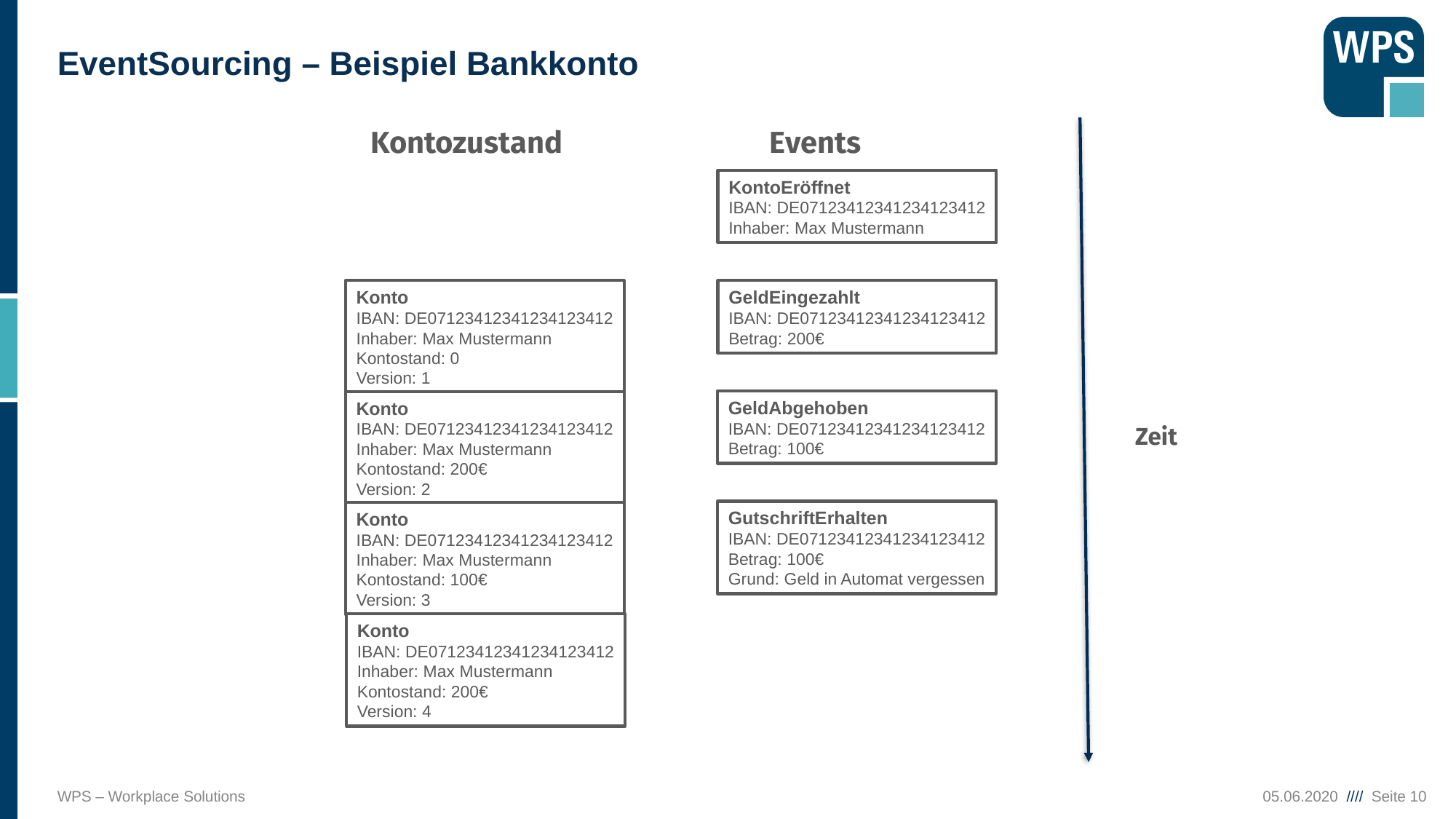

# EventSourcing – Beispiel Bankkonto
Kontozustand
Events
KontoEröffnet
IBAN: DE07123412341234123412
Inhaber: Max Mustermann
Konto
IBAN: DE07123412341234123412
Inhaber: Max Mustermann
Kontostand: 0
Version: 1
GeldEingezahlt
IBAN: DE07123412341234123412
Betrag: 200€
GeldAbgehoben
IBAN: DE07123412341234123412
Betrag: 100€
Konto
IBAN: DE07123412341234123412
Inhaber: Max Mustermann
Kontostand: 200€
Version: 2
Zeit
GutschriftErhalten
IBAN: DE07123412341234123412
Betrag: 100€
Grund: Geld in Automat vergessen
Konto
IBAN: DE07123412341234123412
Inhaber: Max Mustermann
Kontostand: 100€
Version: 3
Konto
IBAN: DE07123412341234123412
Inhaber: Max Mustermann
Kontostand: 200€
Version: 4